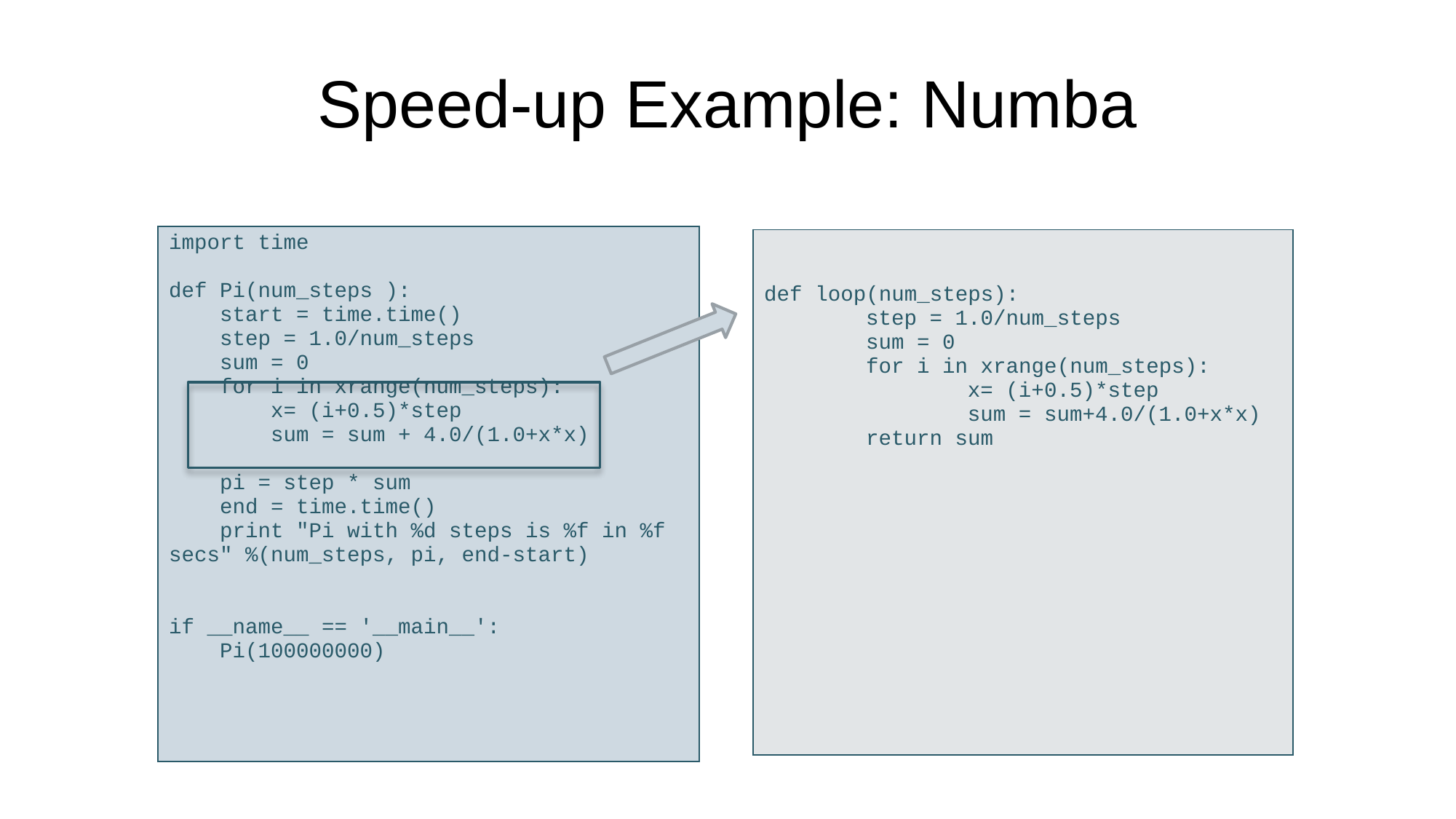

# Speed-up Example: Numba
| import time def Pi(num\_steps ): start = time.time() step = 1.0/num\_steps sum = 0 for i in xrange(num\_steps): x= (i+0.5)\*step sum = sum + 4.0/(1.0+x\*x) pi = step \* sum end = time.time() print "Pi with %d steps is %f in %f secs" %(num\_steps, pi, end-start) if \_\_name\_\_ == '\_\_main\_\_': Pi(100000000) |
| --- |
| def loop(num\_steps): step = 1.0/num\_steps sum = 0 for i in xrange(num\_steps): x= (i+0.5)\*step sum = sum+4.0/(1.0+x\*x) return sum |
| --- |